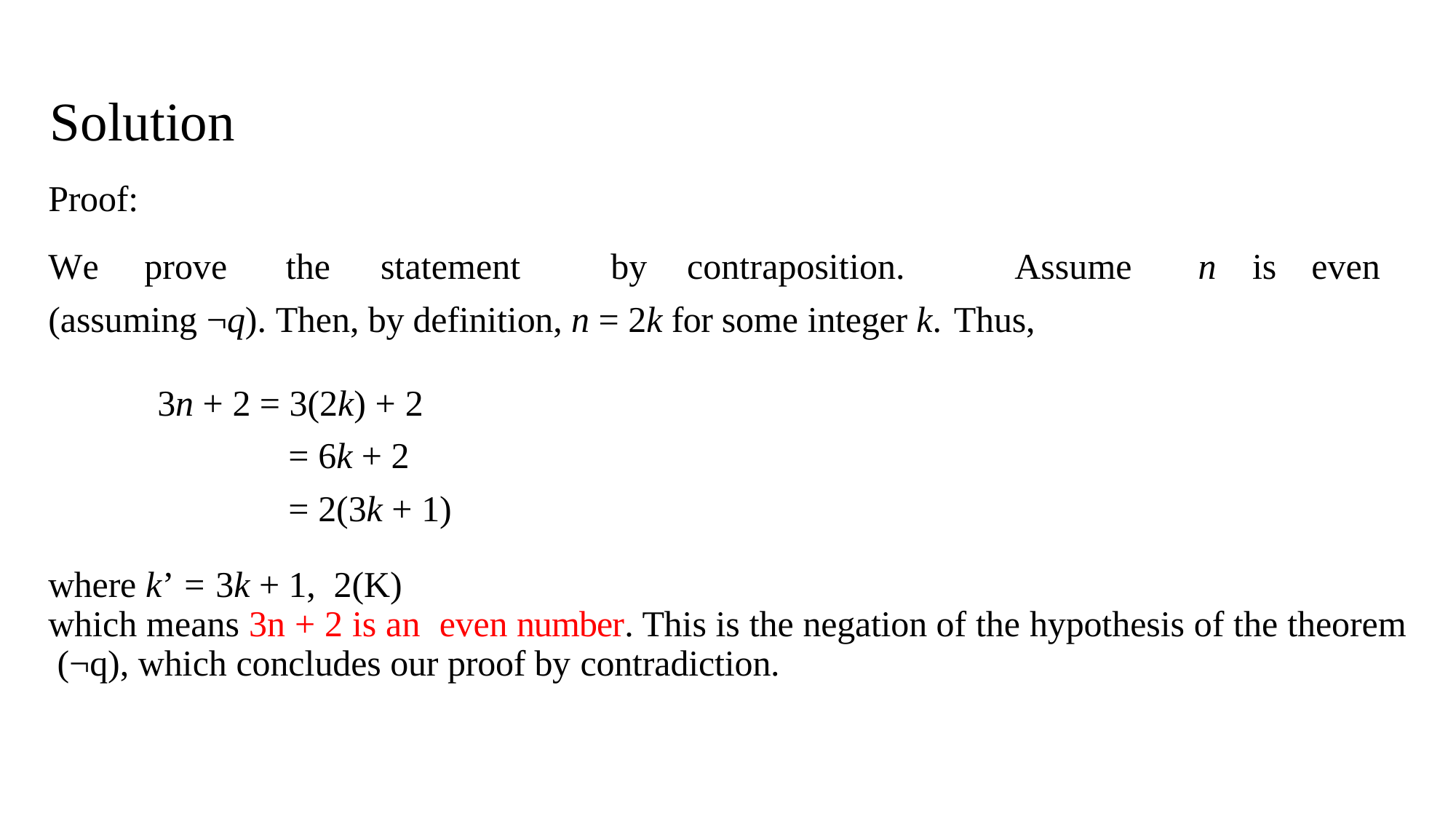

# Solution
Proof:
We	prove	the	statement	by	contraposition.	Assume	n	is	even  (assuming ¬q). Then, by definition, n = 2k for some integer k. Thus,
3n + 2 = 3(2k) + 2
= 6k + 2
= 2(3k + 1)

where k’ = 3k + 1,  2(K)
which means 3n + 2 is an  even number. This is the negation of the hypothesis of the theorem  (¬q), which concludes our proof by contradiction.